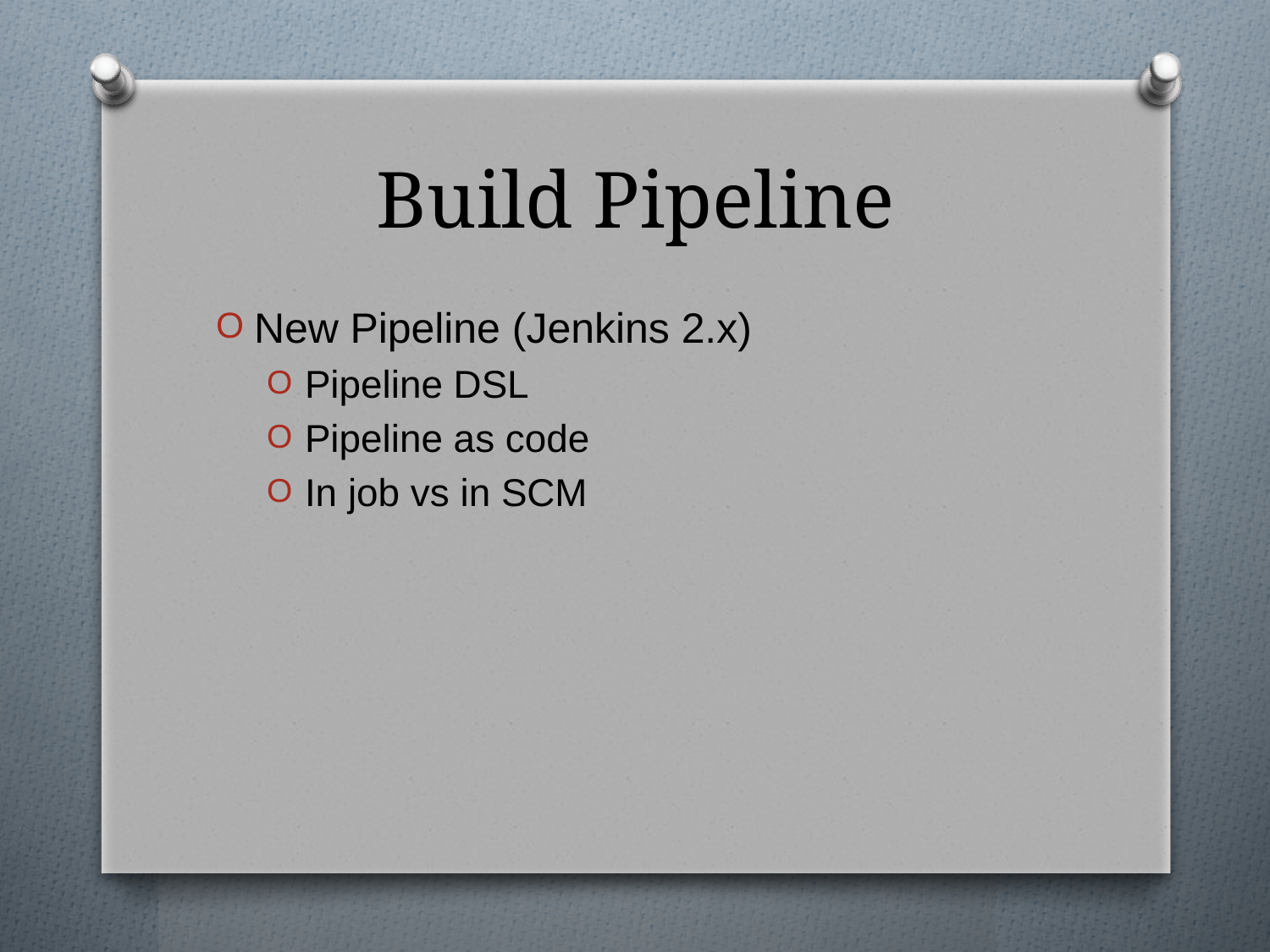

# Build Pipeline
New Pipeline (Jenkins 2.x)
Pipeline DSL
Pipeline as code
In job vs in SCM